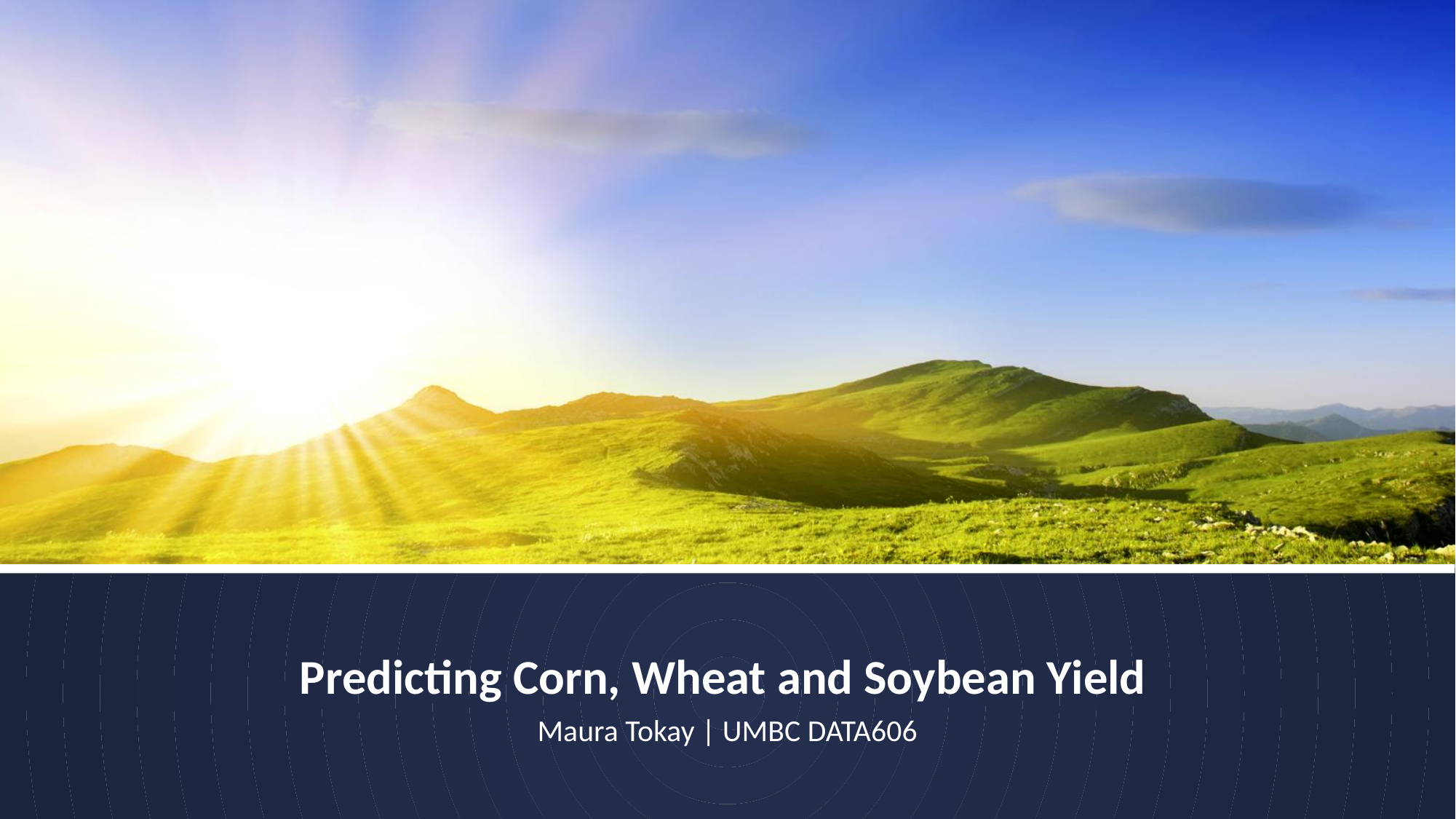

# Predicting Corn, Wheat and Soybean Yield
Maura Tokay | UMBC DATA606